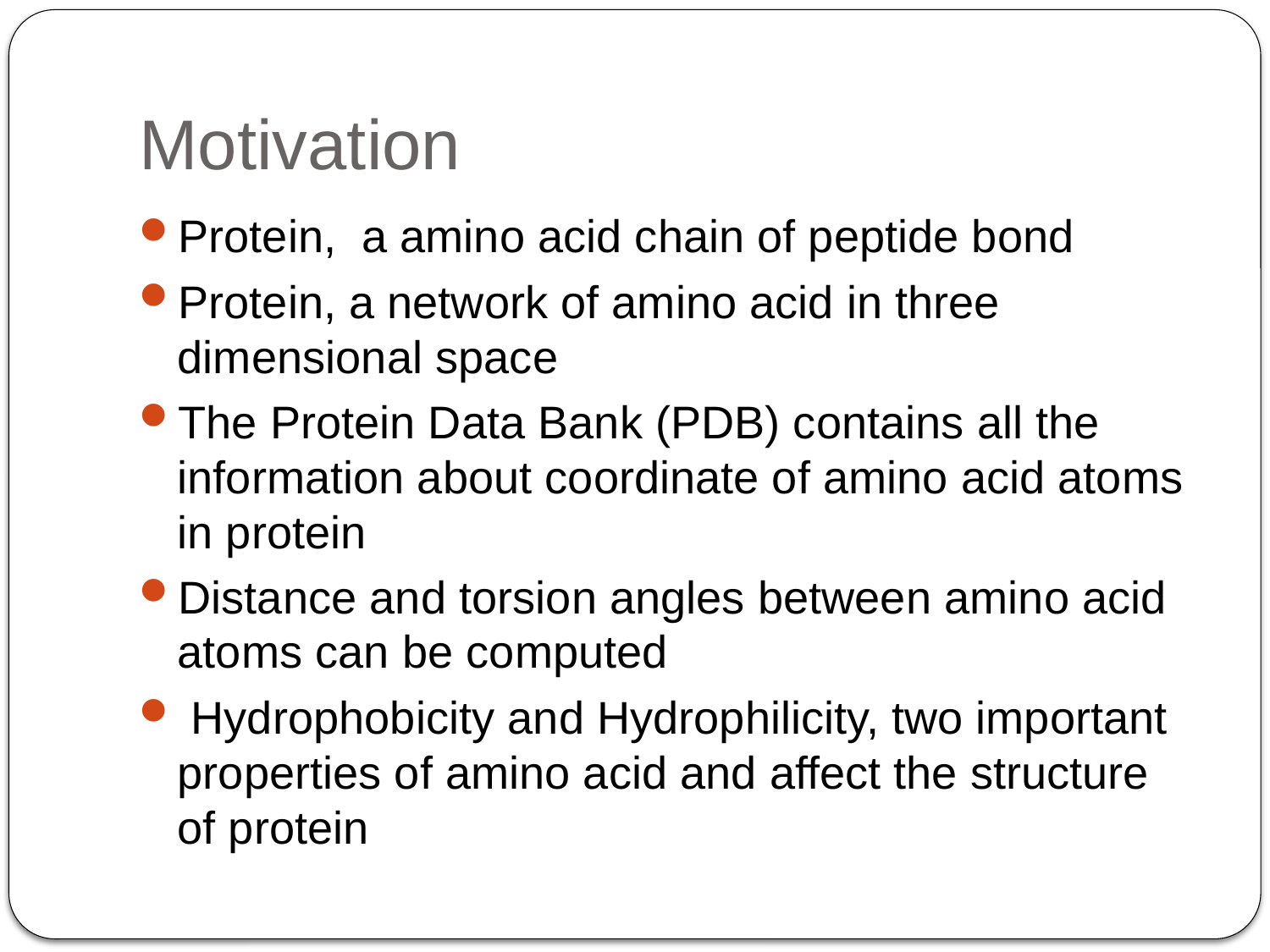

# Motivation
Protein,  a amino acid chain of peptide bond
Protein, a network of amino acid in three dimensional space
The Protein Data Bank (PDB) contains all the information about coordinate of amino acid atoms in protein
Distance and torsion angles between amino acid atoms can be computed
 Hydrophobicity and Hydrophilicity, two important properties of amino acid and affect the structure of protein